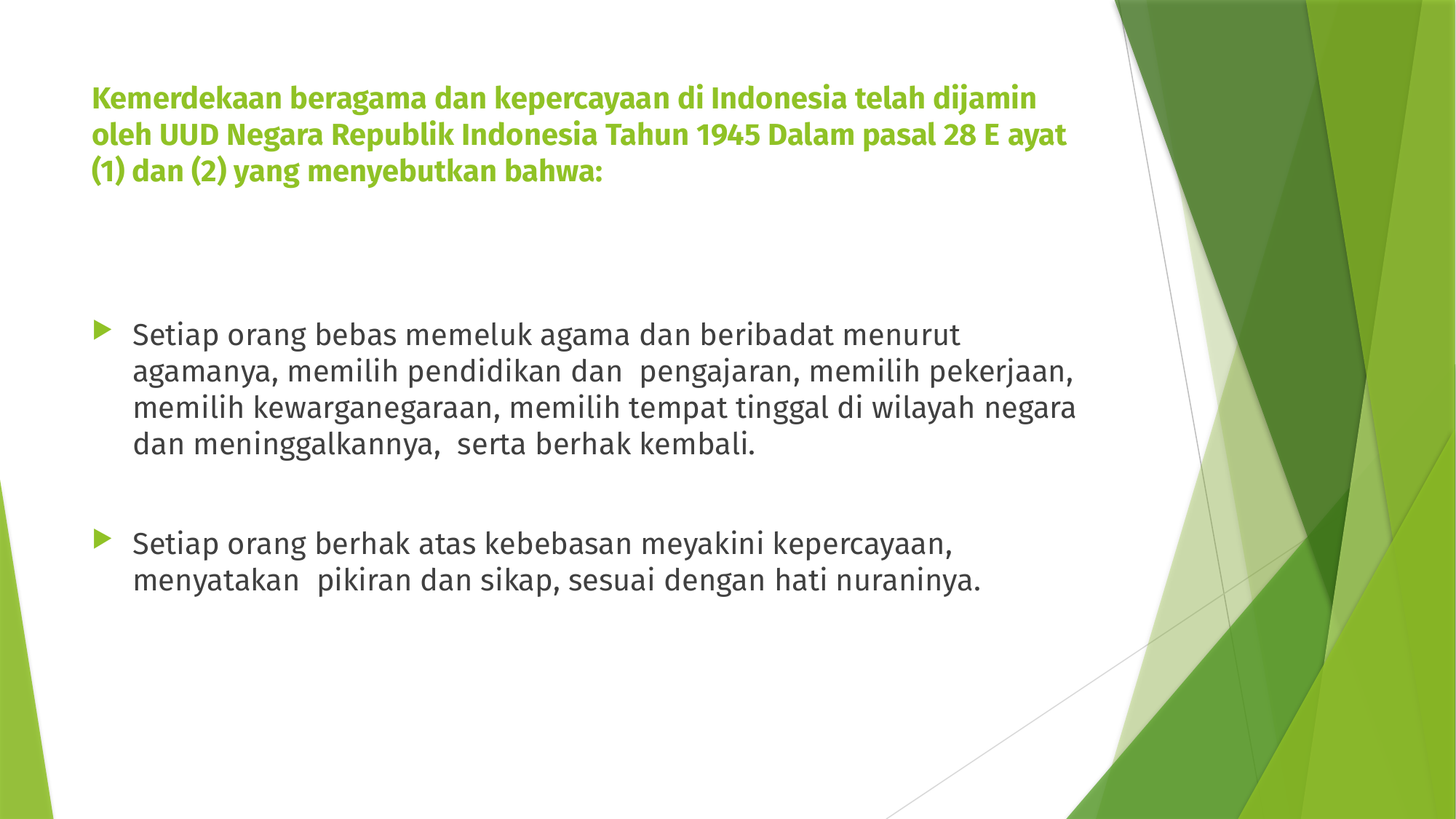

# Kemerdekaan beragama dan kepercayaan di Indonesia telah dijamin oleh UUD Negara Republik Indonesia Tahun 1945 Dalam pasal 28 E ayat (1) dan (2) yang menyebutkan bahwa:

Setiap orang bebas memeluk agama dan beribadat menurut agamanya, memilih pendidikan dan  pengajaran, memilih pekerjaan, memilih kewarganegaraan, memilih tempat tinggal di wilayah negara dan meninggalkannya,  serta berhak kembali.

Setiap orang berhak atas kebebasan meyakini kepercayaan, menyatakan  pikiran dan sikap, sesuai dengan hati nuraninya.